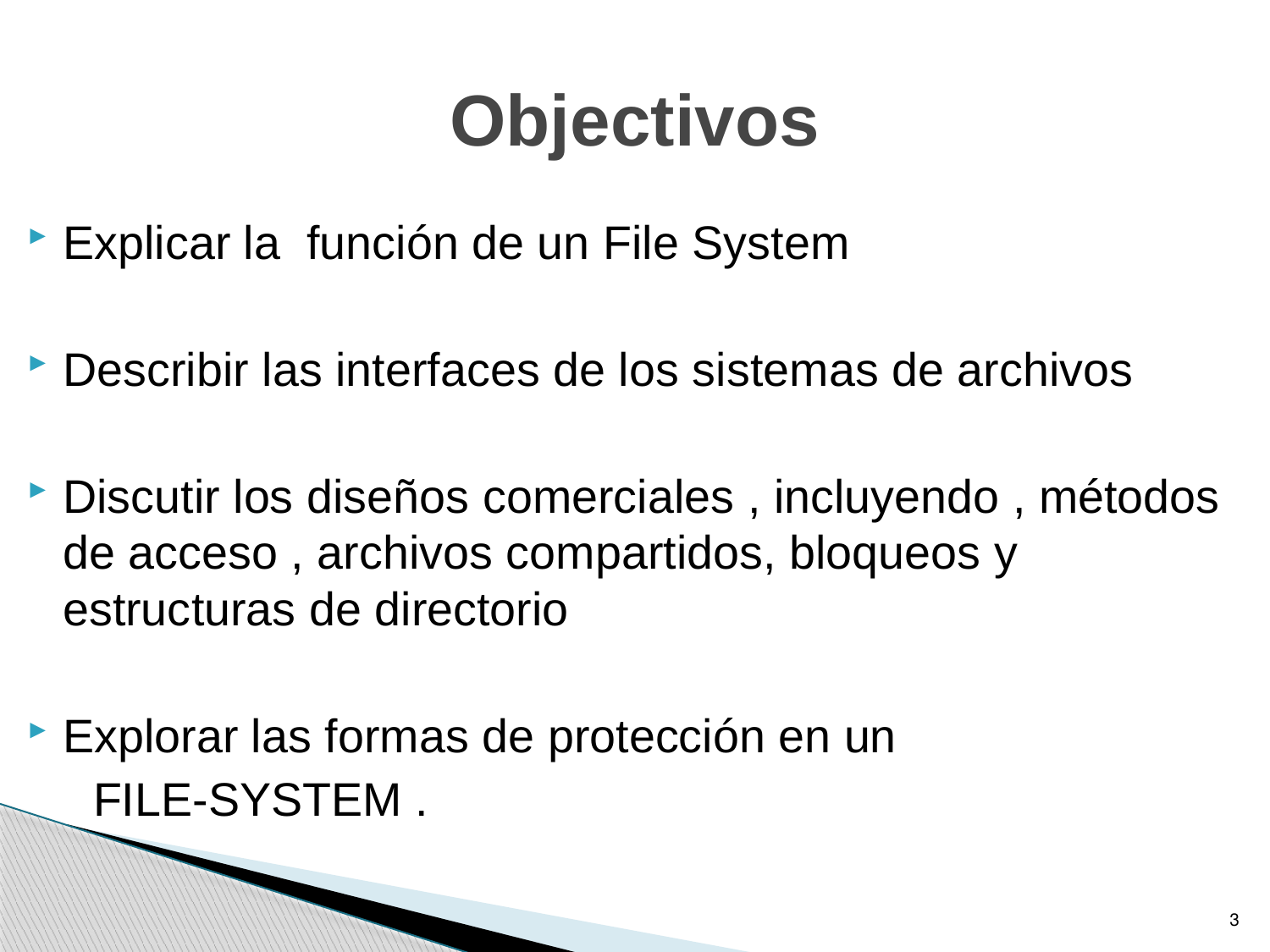

# Objectivos
Explicar la  función de un File System

Describir las interfaces de los sistemas de archivos

Discutir los diseños comerciales , incluyendo , métodos de acceso , archivos compartidos, bloqueos y estructuras de directorio

Explorar las formas de protección en un
     FILE-SYSTEM .

3